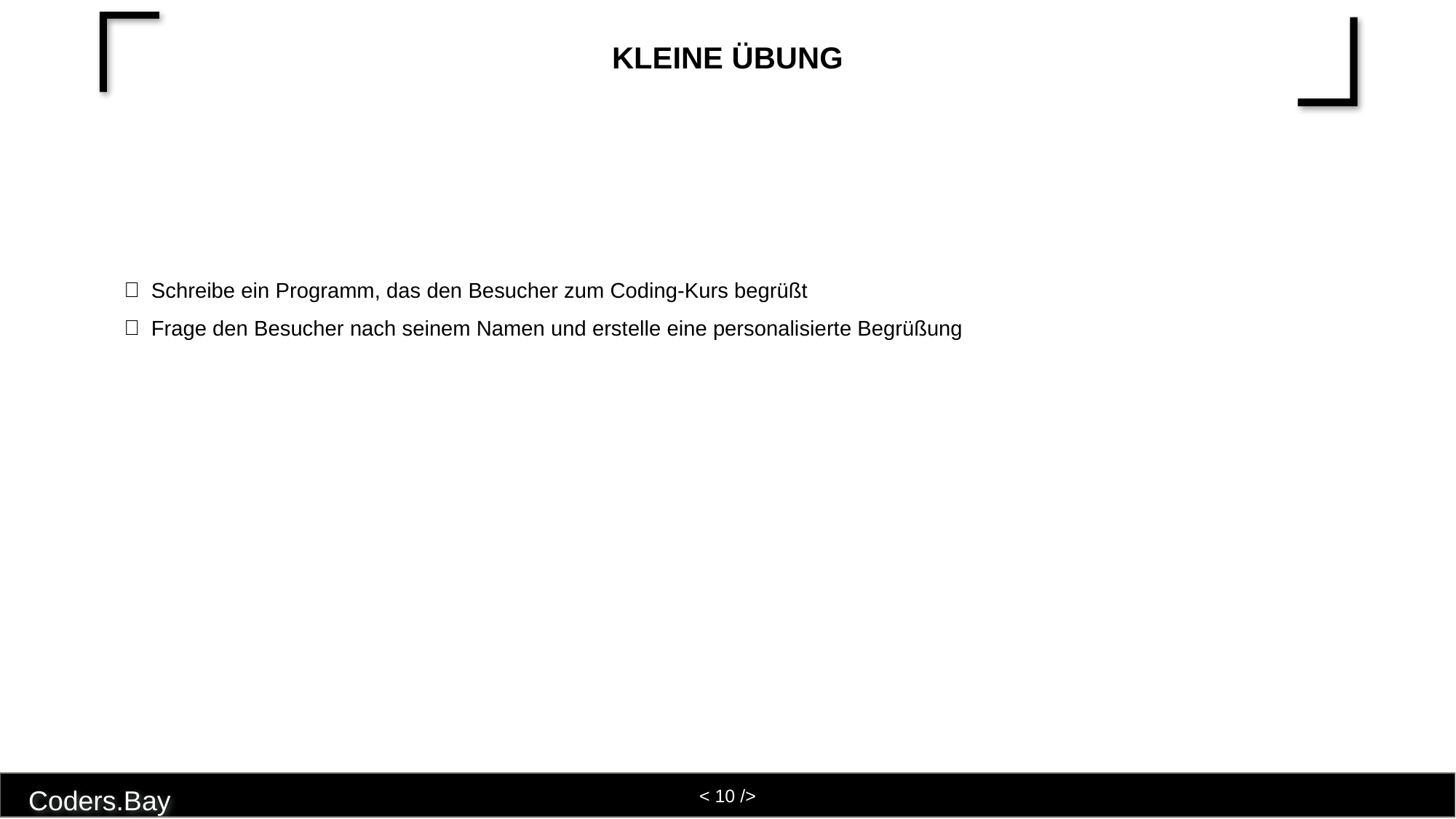

# Kleine Übung
Schreibe ein Programm, das den Besucher zum Coding-Kurs begrüßt
Frage den Besucher nach seinem Namen und erstelle eine personalisierte Begrüßung